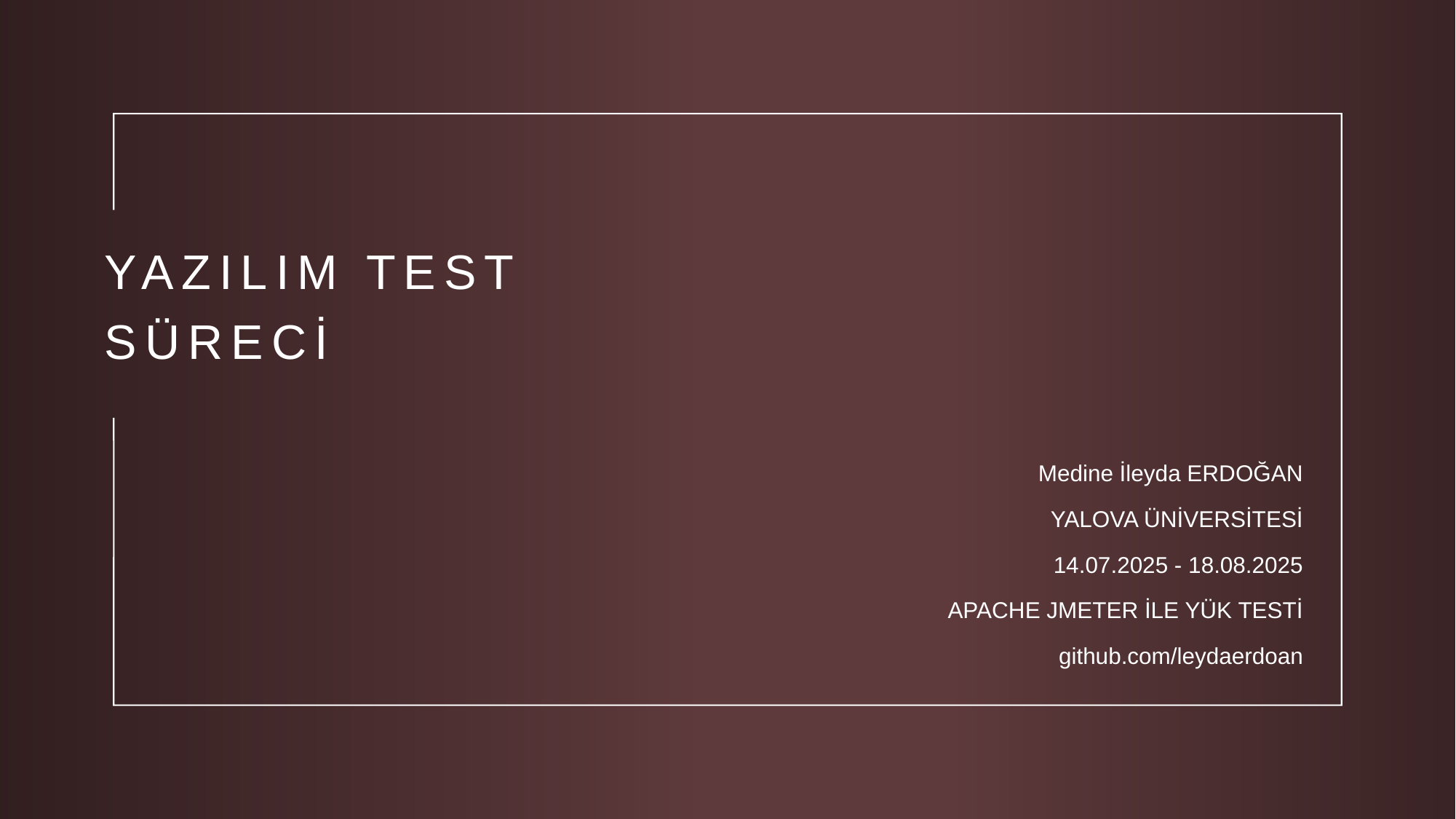

# YAZILIM TEST SÜRECİ
Medine İleyda ERDOĞAN
YALOVA ÜNİVERSİTESİ
14.07.2025 - 18.08.2025
APACHE JMETER İLE YÜK TESTİ
github.com/leydaerdoan